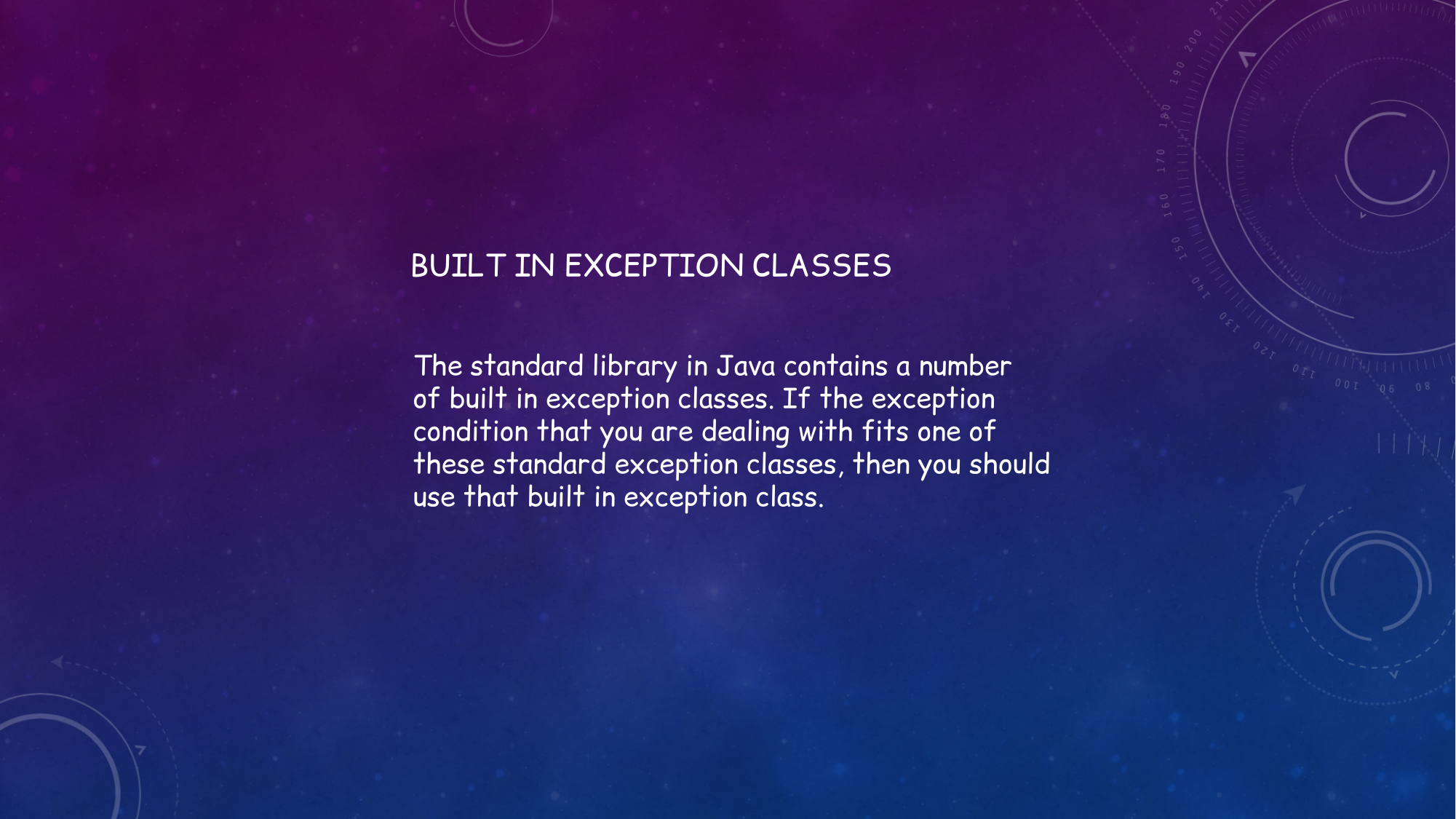

BUILT IN EXCEPTION CLASSES
The standard library in Java contains a number
of built in exception classes. If the exception
condition that you are dealing with fits one of
these standard exception classes, then you should
use that built in exception class.